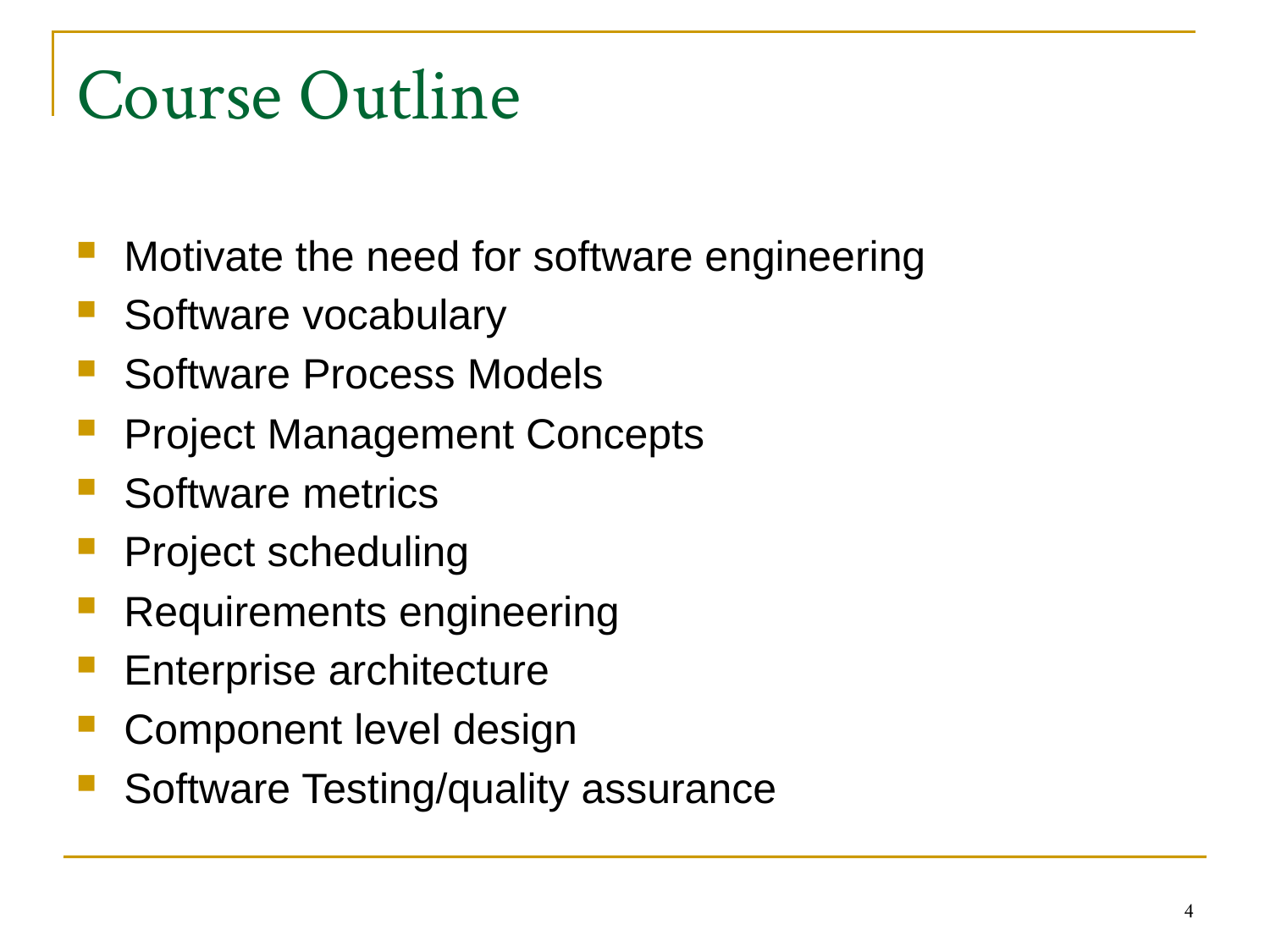

# Course Outline
Motivate the need for software engineering
Software vocabulary
Software Process Models
Project Management Concepts
Software metrics
Project scheduling
Requirements engineering
Enterprise architecture
Component level design
Software Testing/quality assurance
4